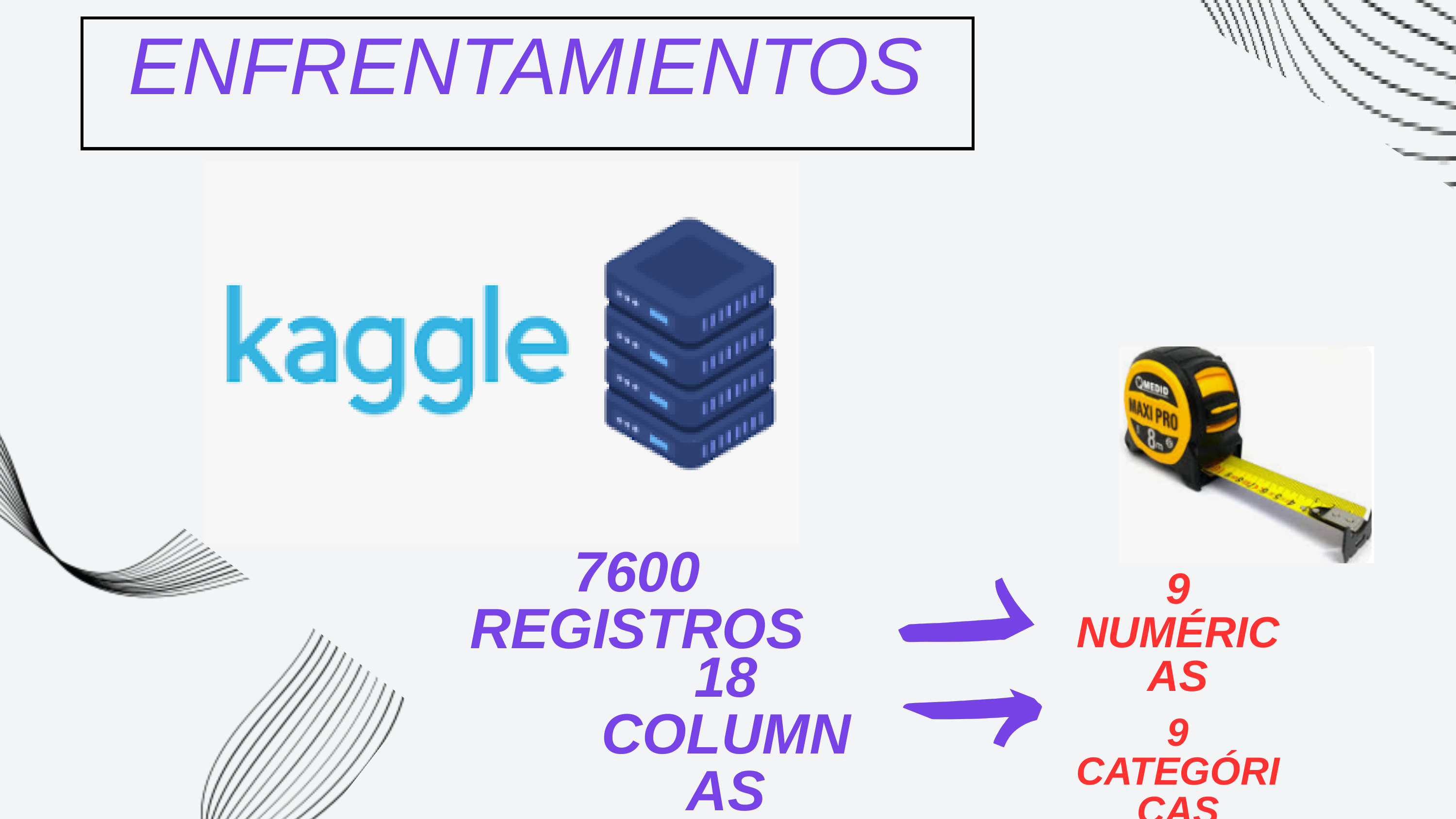

ENFRENTAMIENTOS

7600 REGISTROS
9 NUMÉRICAS

18 COLUMNAS

9 CATEGÓRICAS